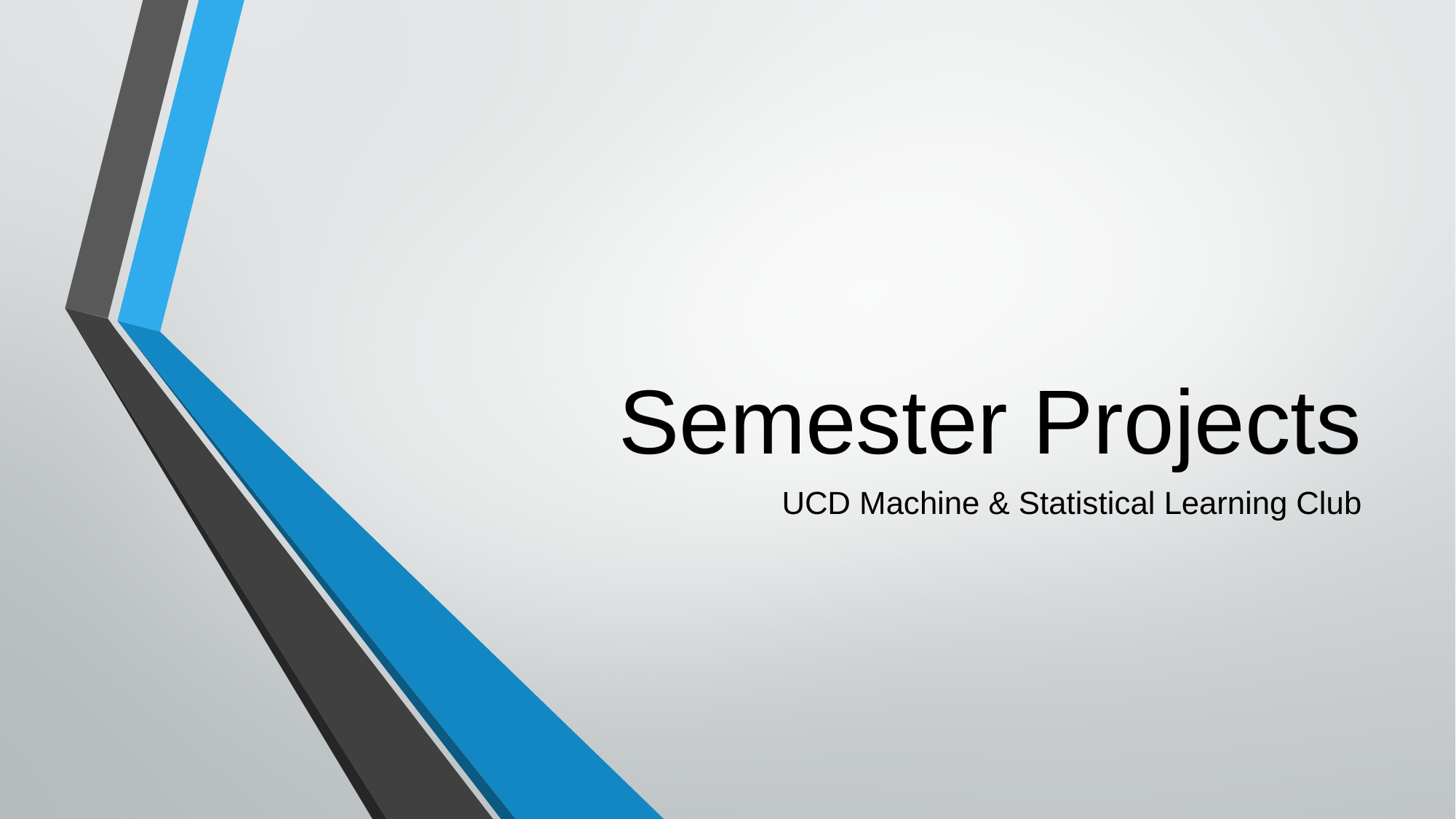

# Semester Projects
UCD Machine & Statistical Learning Club